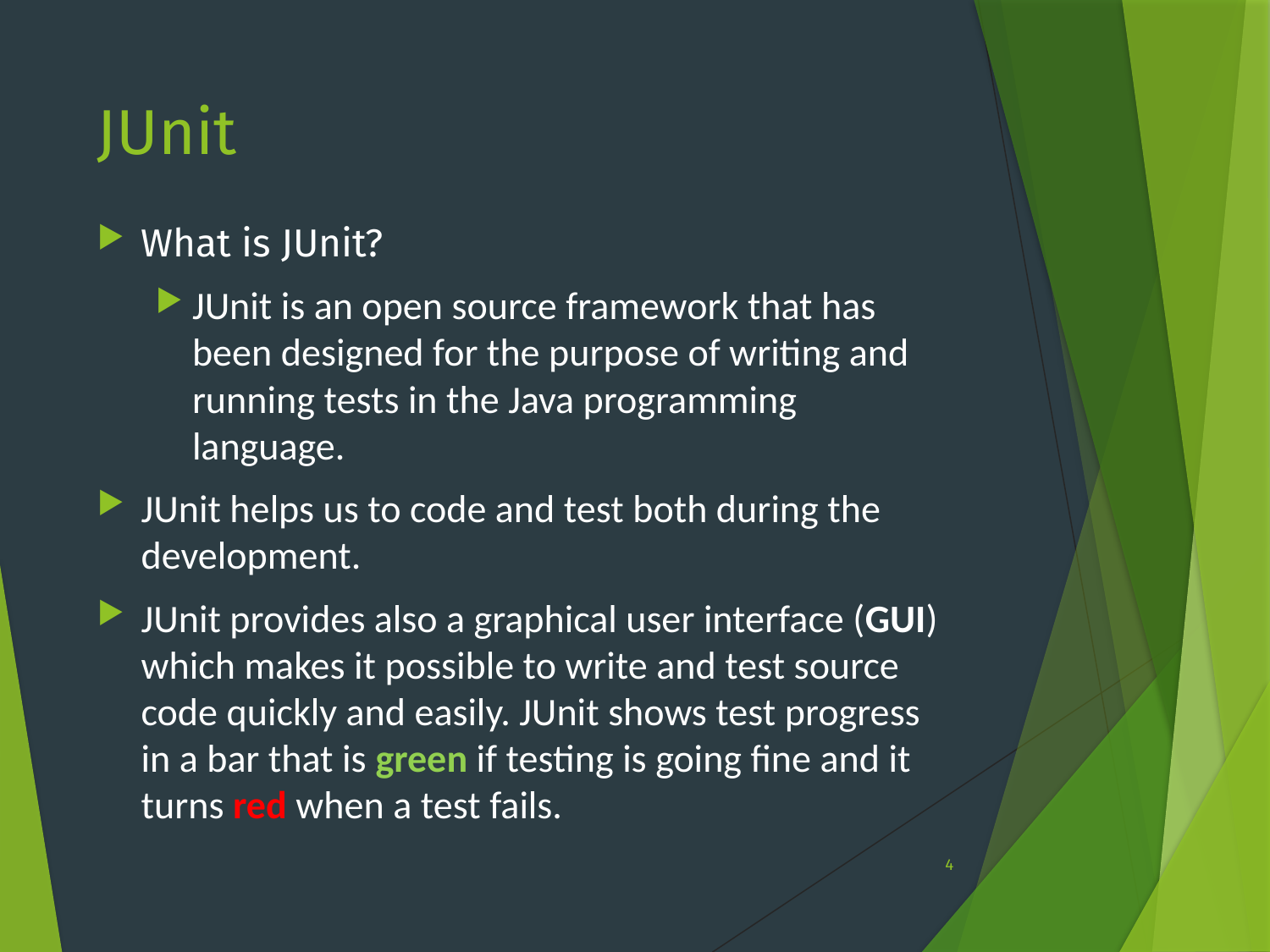

# JUnit
What is JUnit?
JUnit is an open source framework that has been designed for the purpose of writing and running tests in the Java programming language.
JUnit helps us to code and test both during the development.
JUnit provides also a graphical user interface (GUI) which makes it possible to write and test source code quickly and easily. JUnit shows test progress in a bar that is green if testing is going fine and it turns red when a test fails.

4